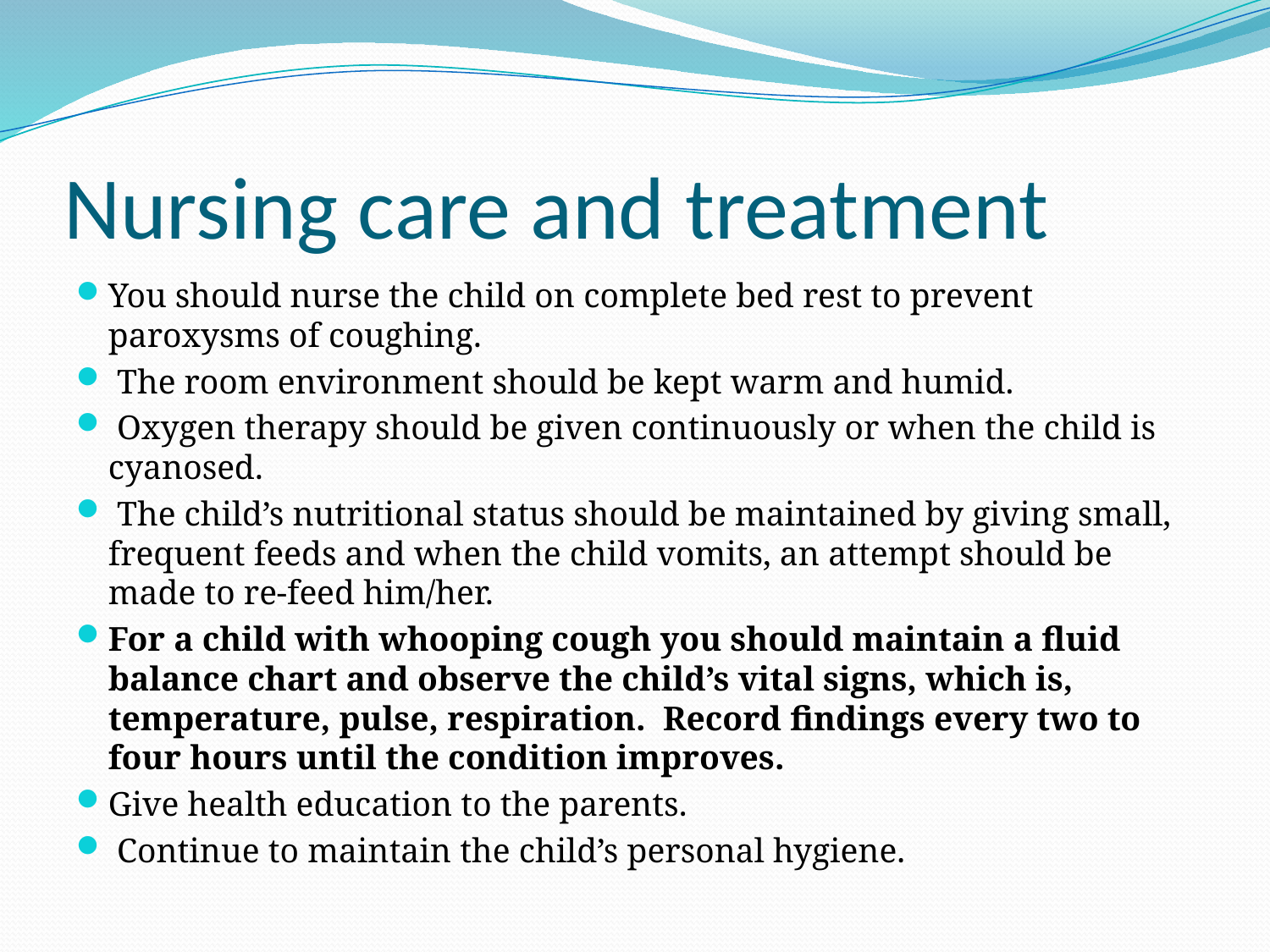

# Nursing care and treatment
You should nurse the child on complete bed rest to prevent paroxysms of coughing.
 The room environment should be kept warm and humid.
 Oxygen therapy should be given continuously or when the child is cyanosed.
 The child’s nutritional status should be maintained by giving small, frequent feeds and when the child vomits, an attempt should be made to re-feed him/her.
For a child with whooping cough you should maintain a fluid balance chart and observe the child’s vital signs, which is, temperature, pulse, respiration.  Record findings every two to four hours until the condition improves.
Give health education to the parents.
 Continue to maintain the child’s personal hygiene.